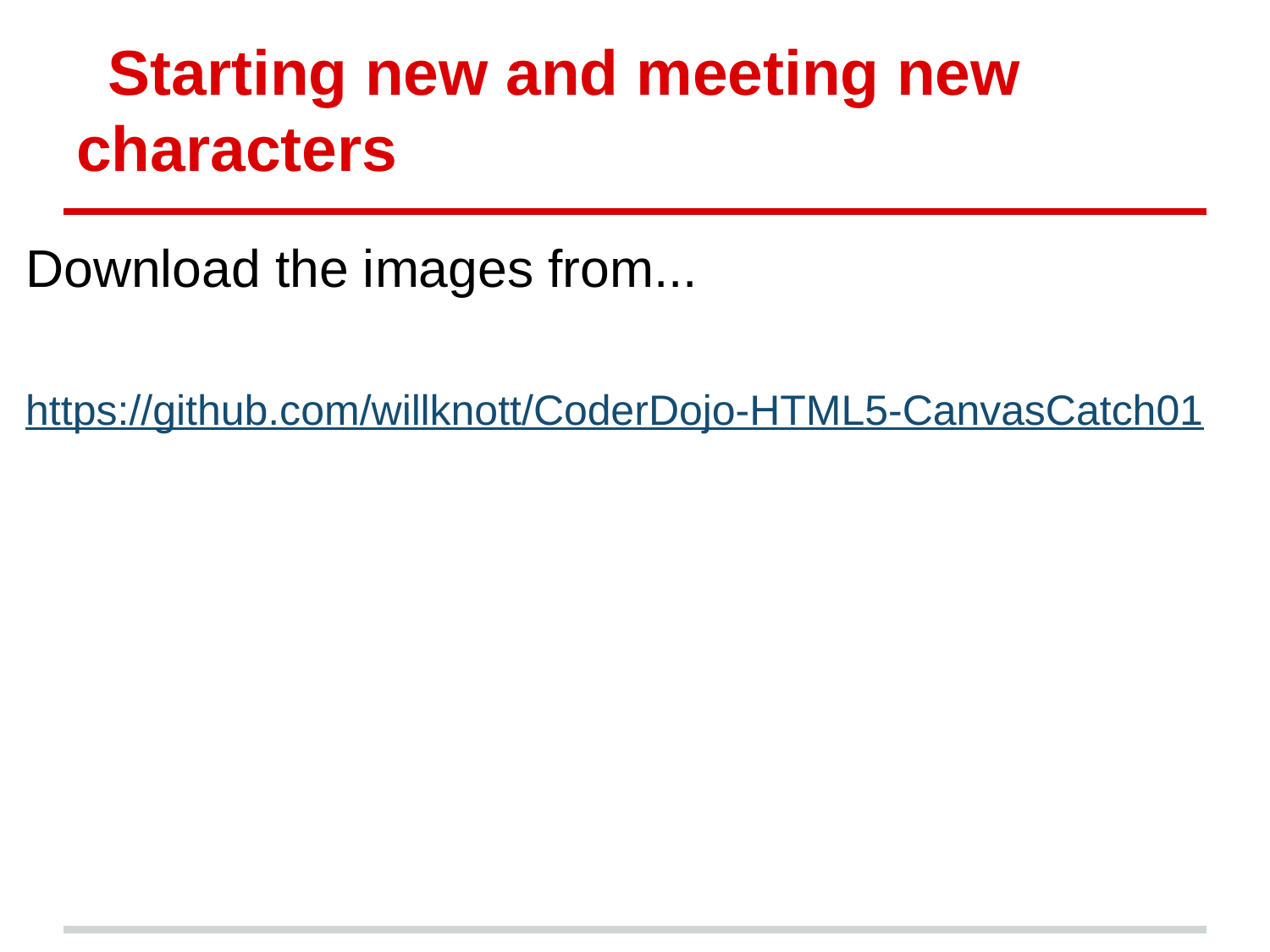

# Starting new and meeting new characters
Download the images from...

https://github.com/willknott/CoderDojo-HTML5-CanvasCatch01